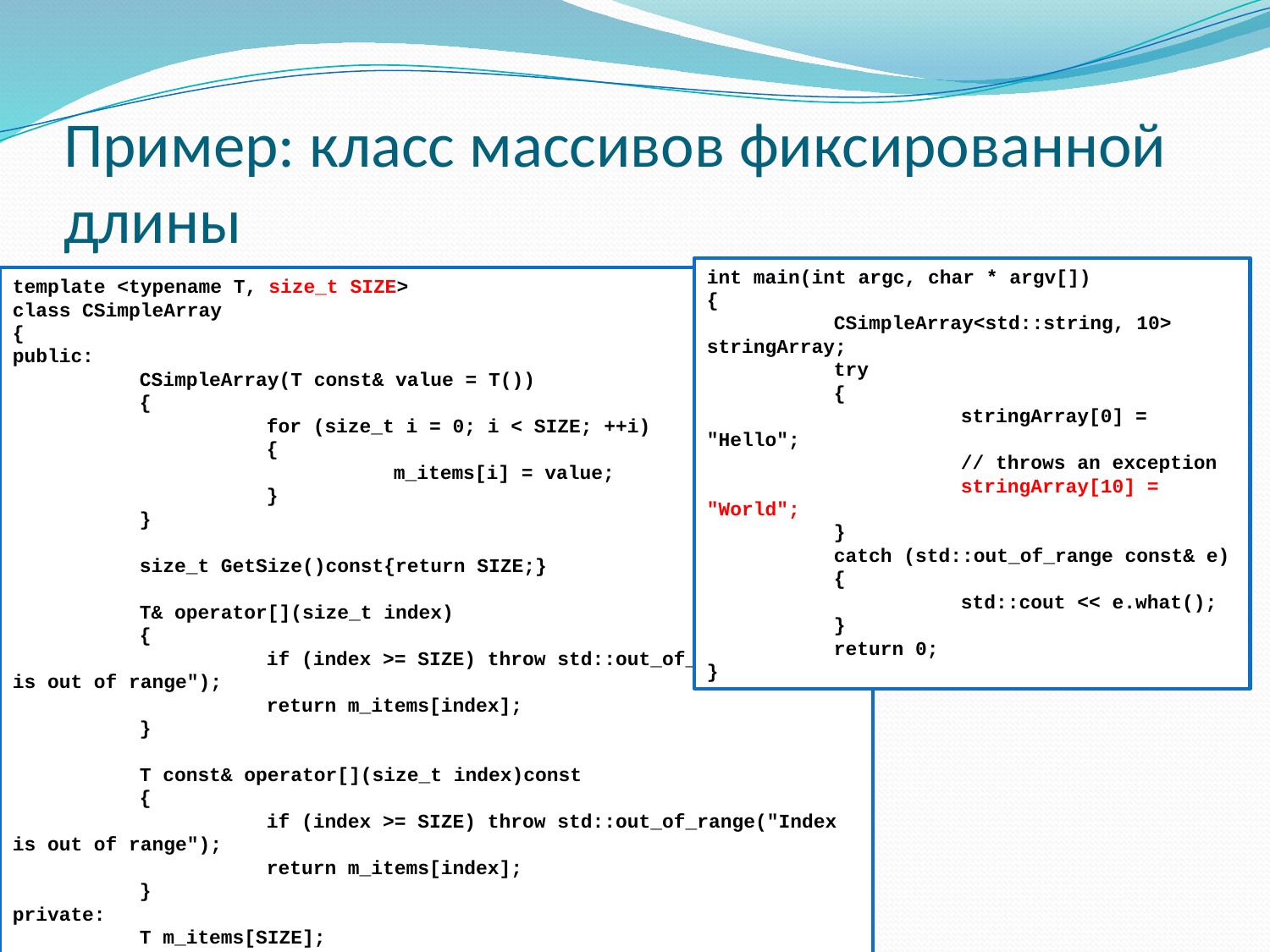

# Пример: класс массивов фиксированной длины
int main(int argc, char * argv[])
{
	CSimpleArray<std::string, 10> stringArray;
	try
	{
		stringArray[0] = "Hello";
		// throws an exception
		stringArray[10] = "World";
	}
	catch (std::out_of_range const& e)
	{
		std::cout << e.what();
	}
	return 0;
}
template <typename T, size_t SIZE>
class CSimpleArray
{
public:
	CSimpleArray(T const& value = T())
	{
		for (size_t i = 0; i < SIZE; ++i)
		{
			m_items[i] = value;
		}
	}

	size_t GetSize()const{return SIZE;}

	T& operator[](size_t index)
	{
		if (index >= SIZE) throw std::out_of_range("Index is out of range");
		return m_items[index];
	}

	T const& operator[](size_t index)const
	{
		if (index >= SIZE) throw std::out_of_range("Index is out of range");
		return m_items[index];
	}
private:
	T m_items[SIZE];
};